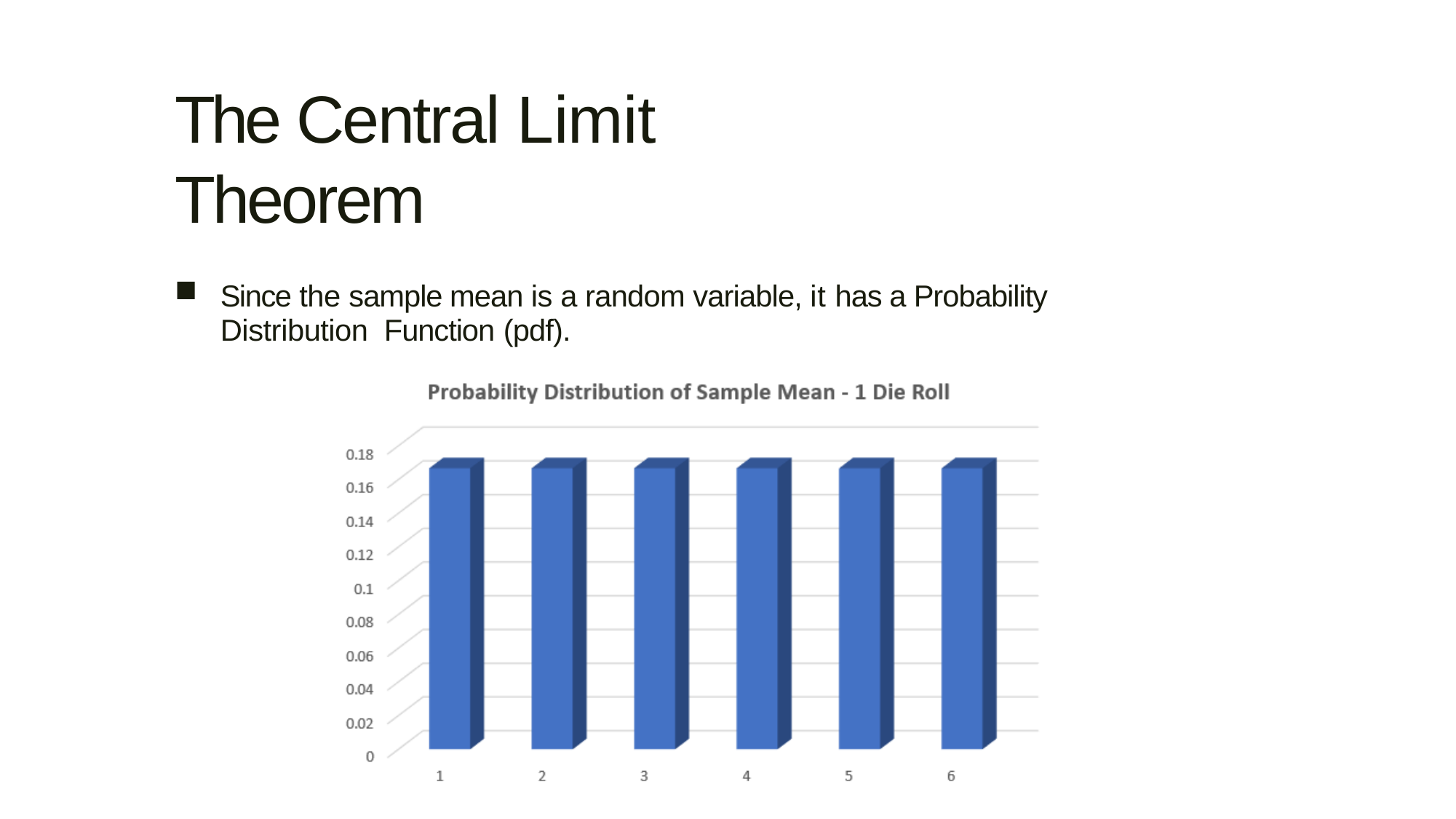

The Central Limit Theorem
Since the sample mean is a random variable, it has a Probability Distribution  Function (pdf).